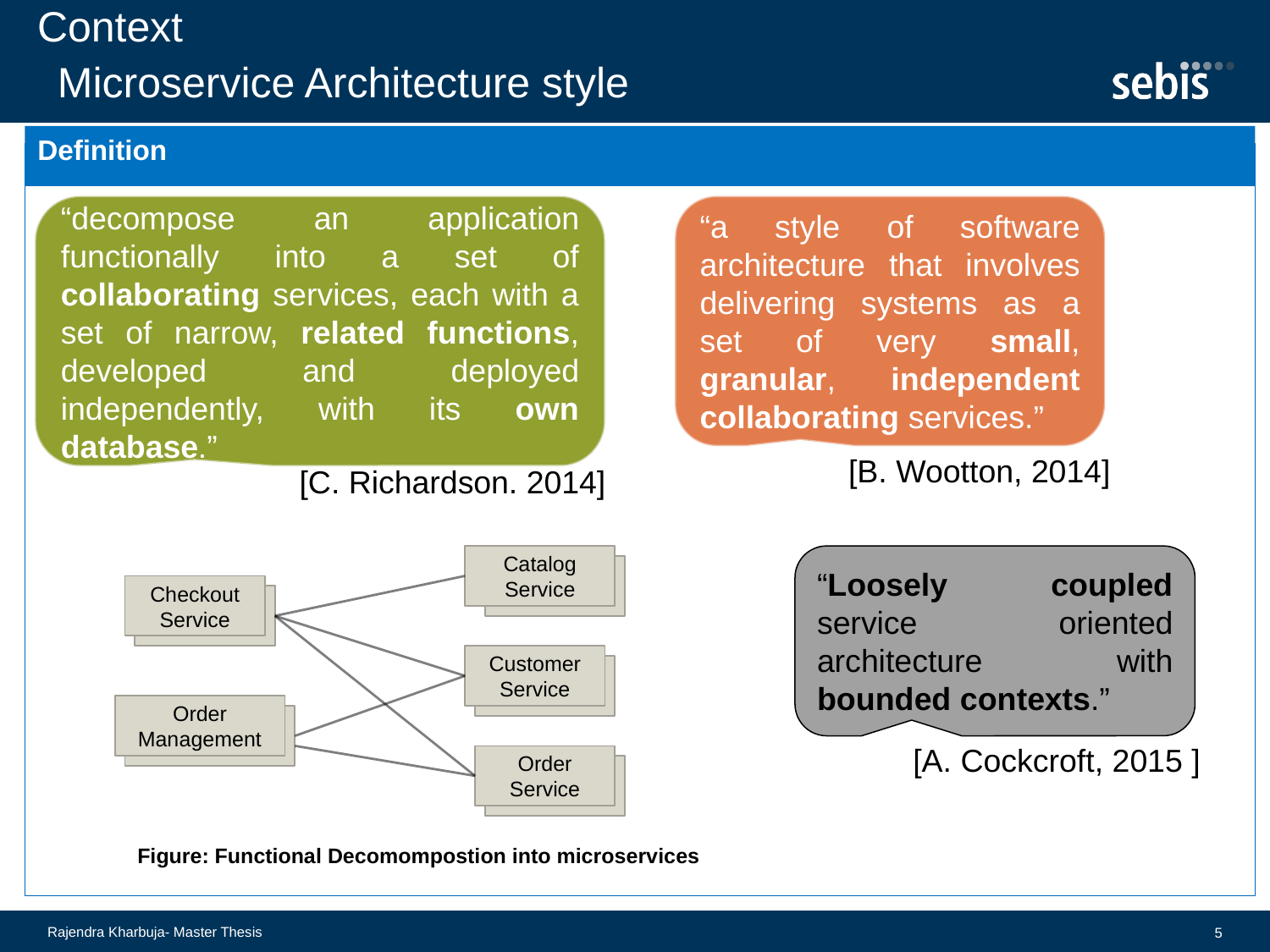

# Context
Microservice Architecture style
Definition

“decompose an application functionally into a set of collaborating services, each with a set of narrow, related functions, developed and deployed independently, with its own database.”
“a style of software architecture that involves delivering systems as a set of very small, granular, independent collaborating services.”
[B. Wootton, 2014]
[C. Richardson. 2014]
Catalog Service

“Loosely coupled service oriented architecture with bounded contexts.”
Checkout Service

Customer Service

Order Management

[A. Cockcroft, 2015 ]
Order Service

Figure: Functional Decomompostion into microservices
Rajendra Kharbuja- Master Thesis
5